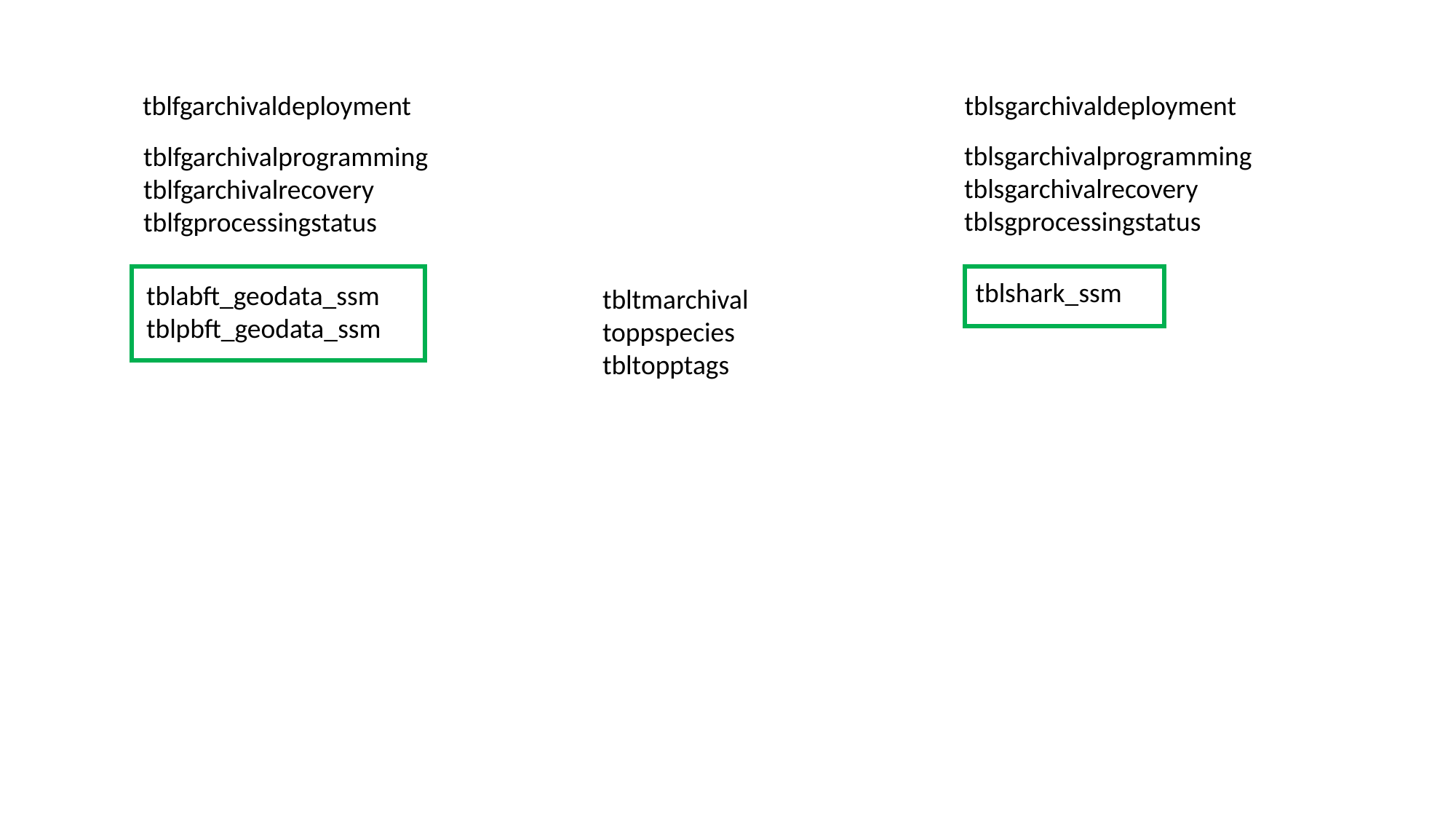

tblfgarchivaldeployment
tblsgarchivaldeployment
tblsgarchivalprogramming
tblsgarchivalrecovery
tblsgprocessingstatus

tblfgarchivalprogramming tblfgarchivalrecovery
tblfgprocessingstatus

tblshark_ssm
tblabft_geodata_ssm
tblpbft_geodata_ssm
tbltmarchival
toppspecies
tbltopptags